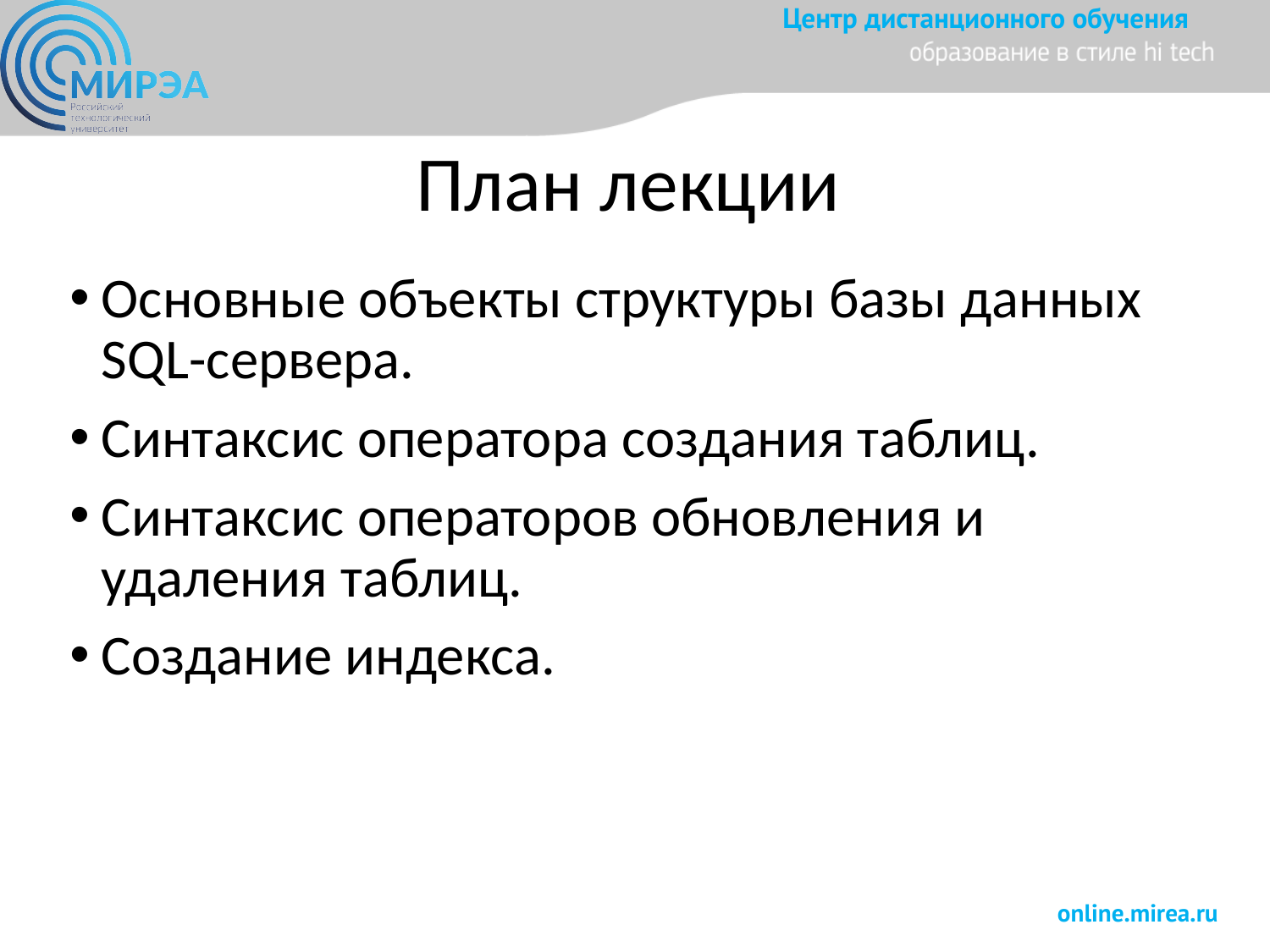

# План лекции
Основные объекты структуры базы данных SQL-сервера.
Синтаксис оператора создания таблиц.
Синтаксис операторов обновления и удаления таблиц.
Создание индекса.